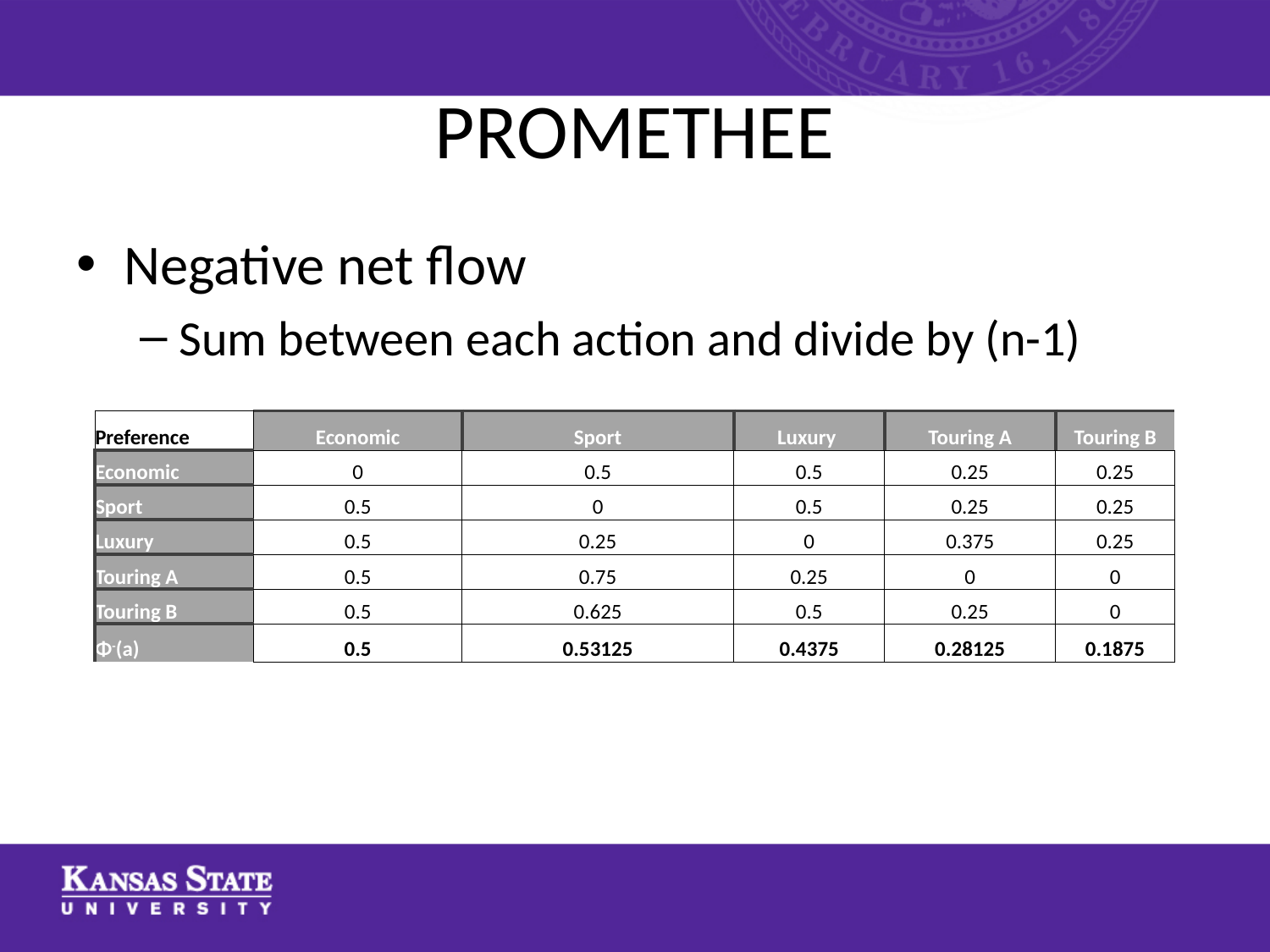

# PROMETHEE
Negative net flow
Sum between each action and divide by (n-1)

| Preference | Economic | Sport | Luxury | Touring A | Touring B |
| --- | --- | --- | --- | --- | --- |
| Economic | 0 | 0.5 | 0.5 | 0.25 | 0.25 |
| Sport | 0.5 | 0 | 0.5 | 0.25 | 0.25 |
| Luxury | 0.5 | 0.25 | 0 | 0.375 | 0.25 |
| Touring A | 0.5 | 0.75 | 0.25 | 0 | 0 |
| Touring B | 0.5 | 0.625 | 0.5 | 0.25 | 0 |
| Φ-(a) | 0.5 | 0.53125 | 0.4375 | 0.28125 | 0.1875 |